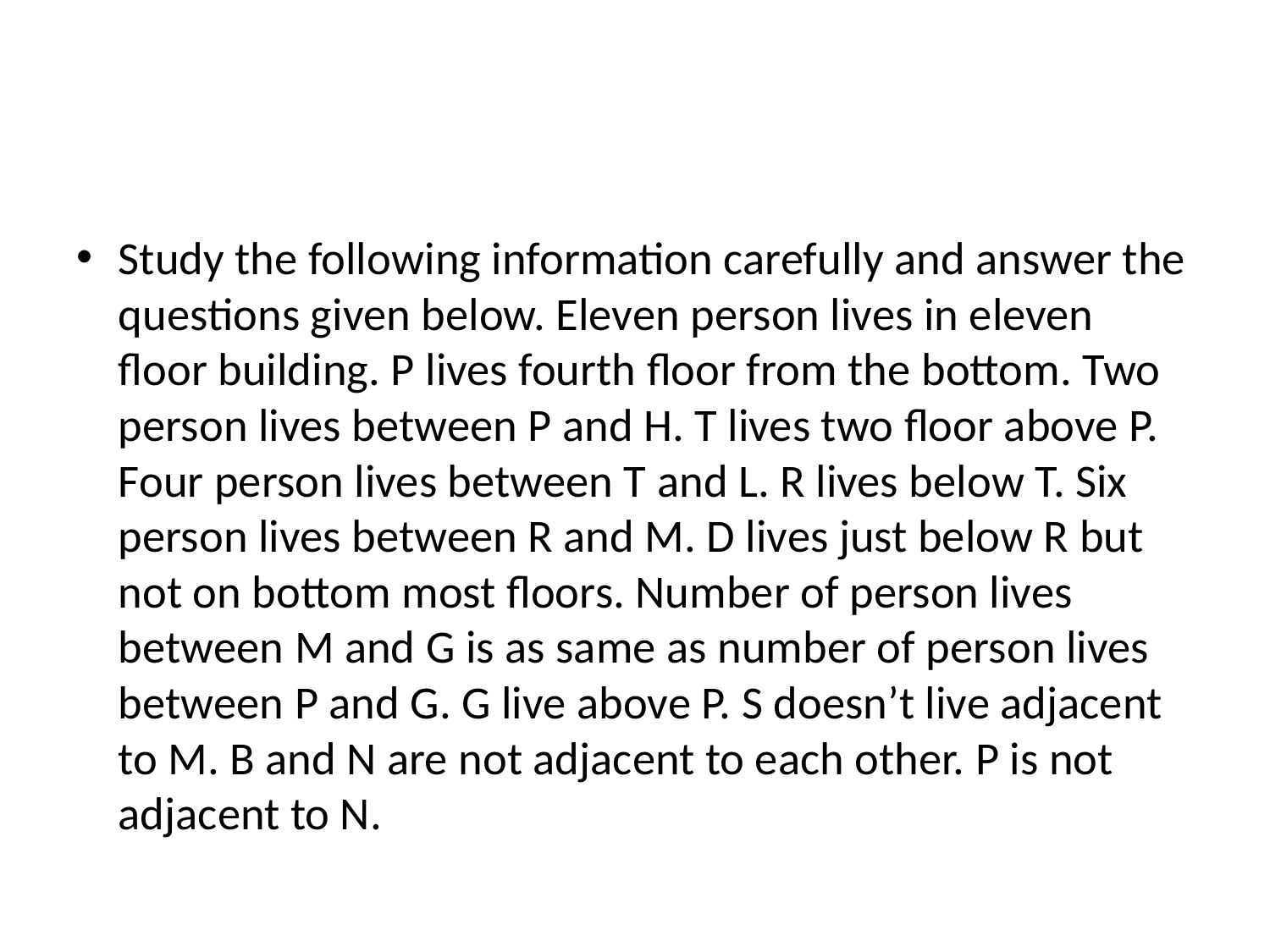

#
Study the following information carefully and answer the questions given below. Eleven person lives in eleven floor building. P lives fourth floor from the bottom. Two person lives between P and H. T lives two floor above P. Four person lives between T and L. R lives below T. Six person lives between R and M. D lives just below R but not on bottom most floors. Number of person lives between M and G is as same as number of person lives between P and G. G live above P. S doesn’t live adjacent to M. B and N are not adjacent to each other. P is not adjacent to N.